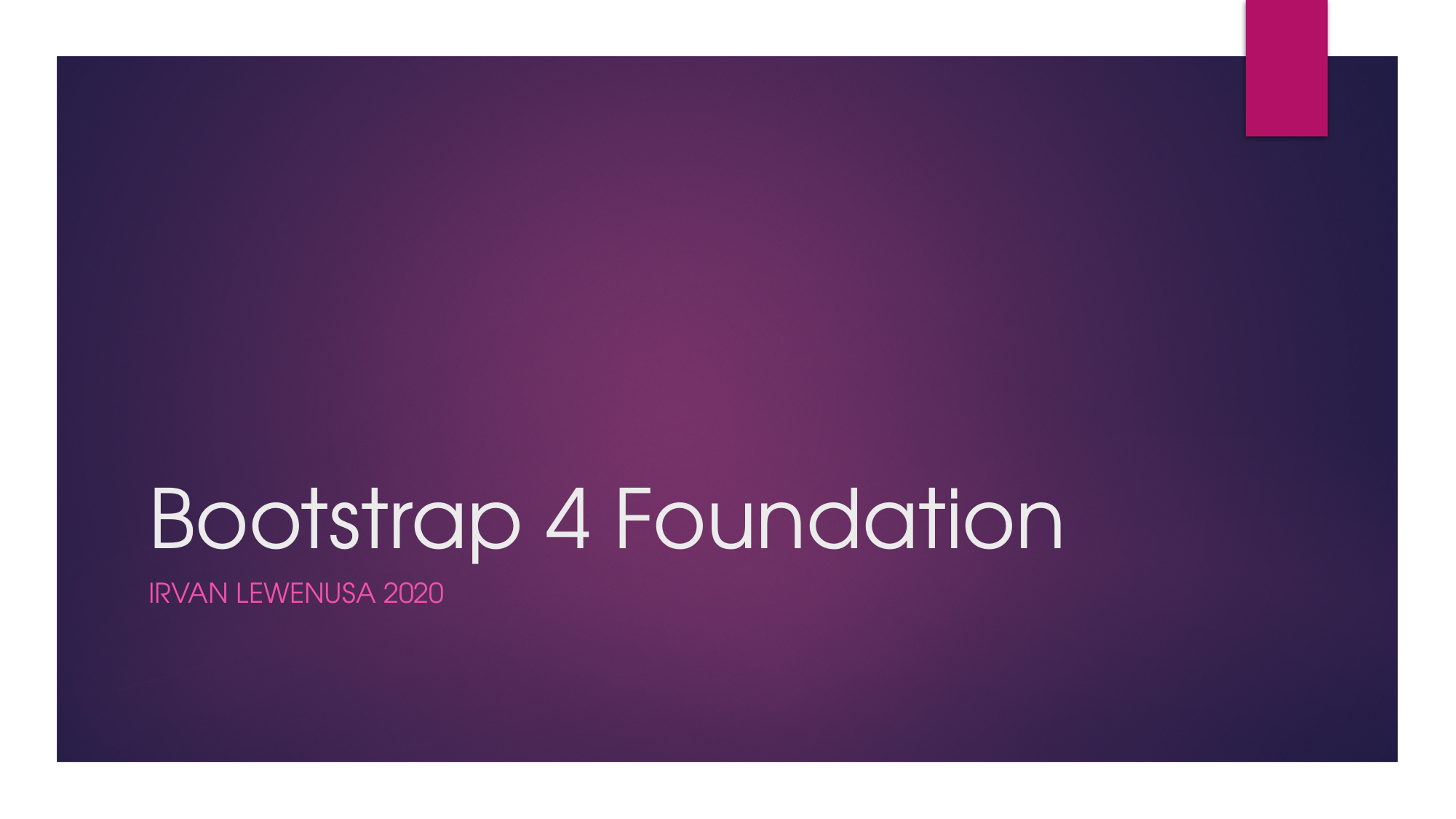

# Bootstrap 4 Foundation
Irvan Lewenusa 2020